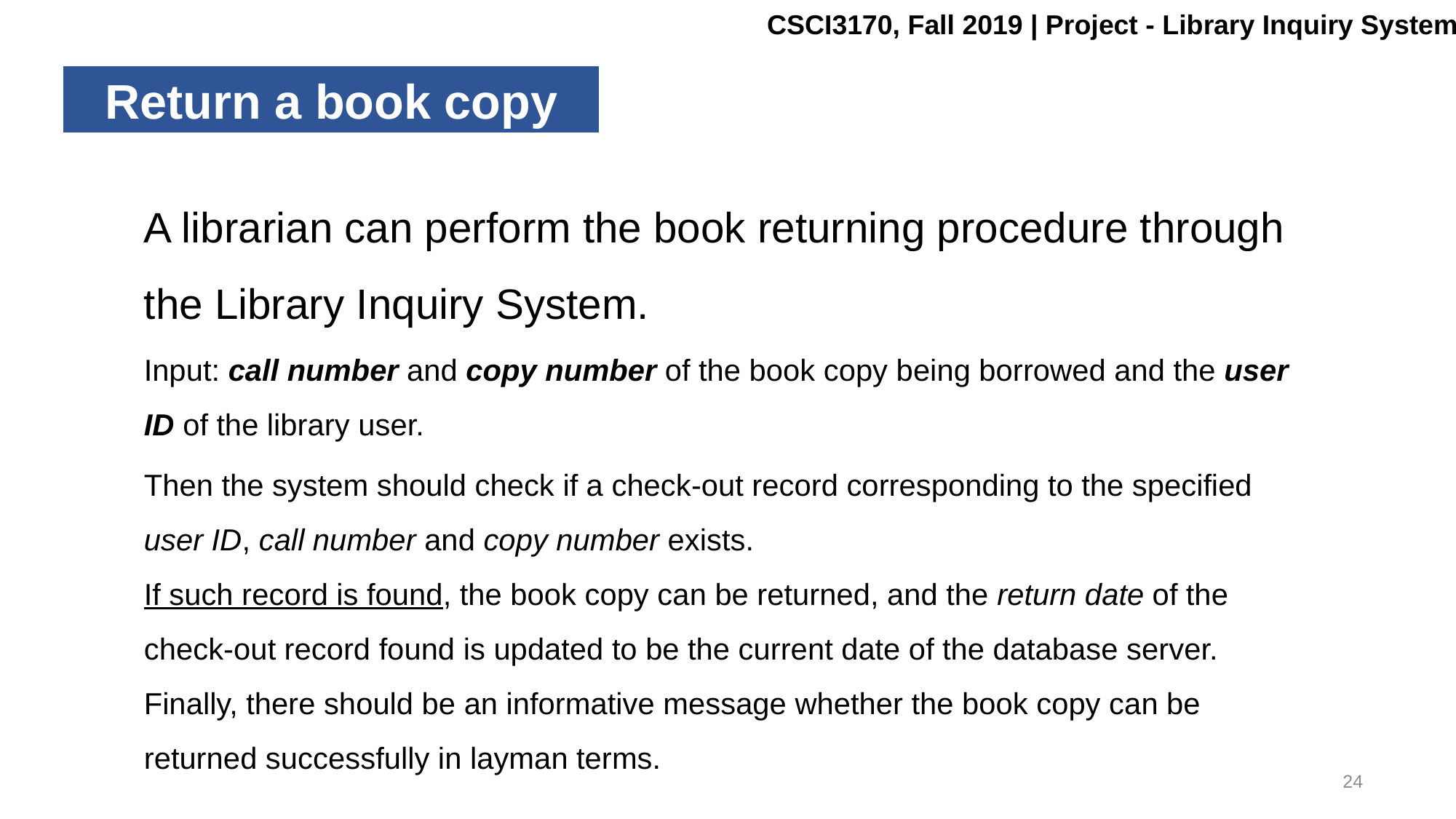

Return a book copy
A librarian can perform the book returning procedure through the Library Inquiry System.
Input: call number and copy number of the book copy being borrowed and the user ID of the library user.
Then the system should check if a check-out record corresponding to the specified user ID, call number and copy number exists.
If such record is found, the book copy can be returned, and the return date of the check-out record found is updated to be the current date of the database server. Finally, there should be an informative message whether the book copy can be returned successfully in layman terms.